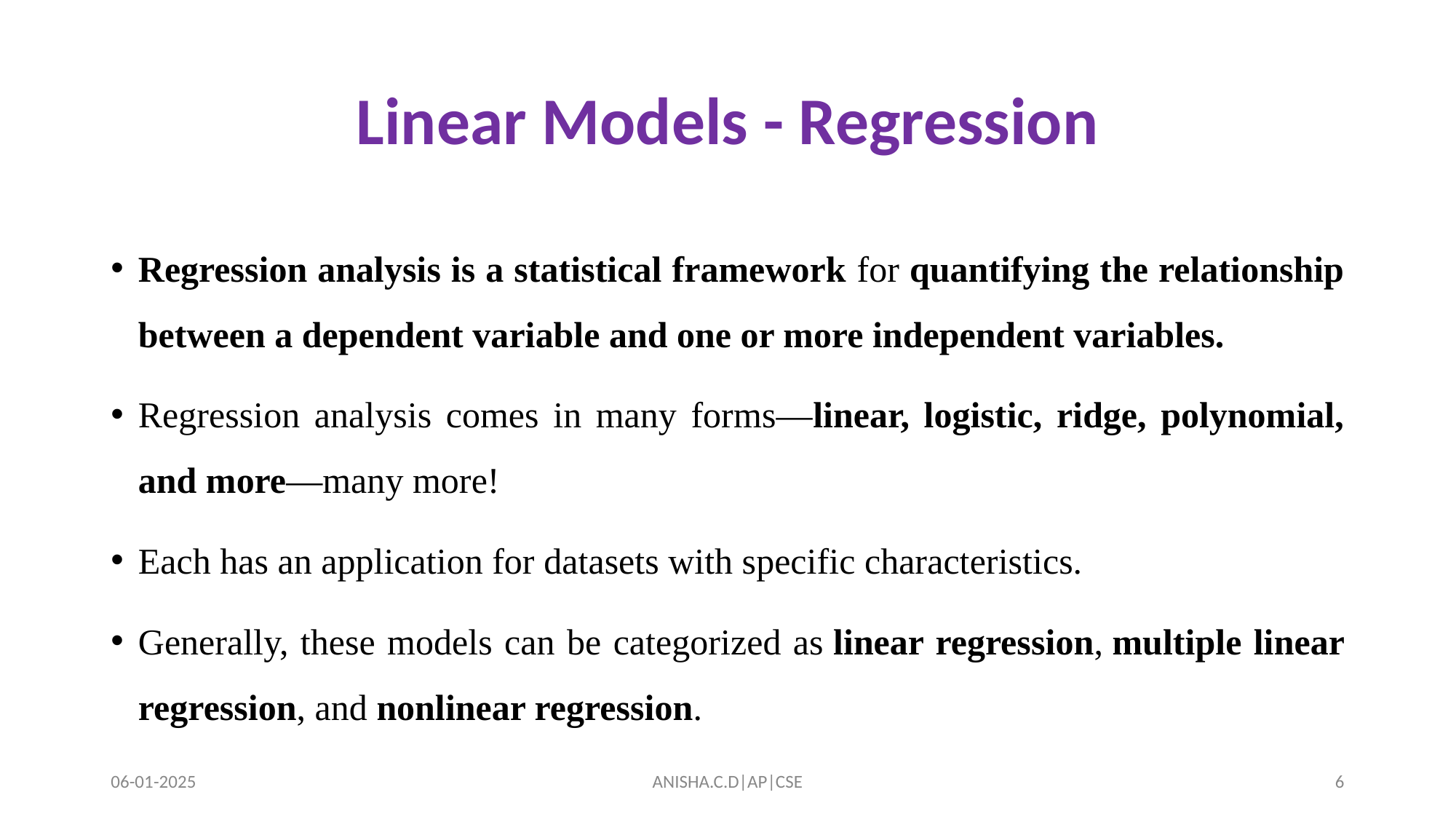

# Linear Models - Regression
Regression analysis is a statistical framework for quantifying the relationship between a dependent variable and one or more independent variables.
Regression analysis comes in many forms—linear, logistic, ridge, polynomial, and more—many more!
Each has an application for datasets with specific characteristics.
Generally, these models can be categorized as linear regression, multiple linear regression, and nonlinear regression.
06-01-2025
ANISHA.C.D|AP|CSE
6